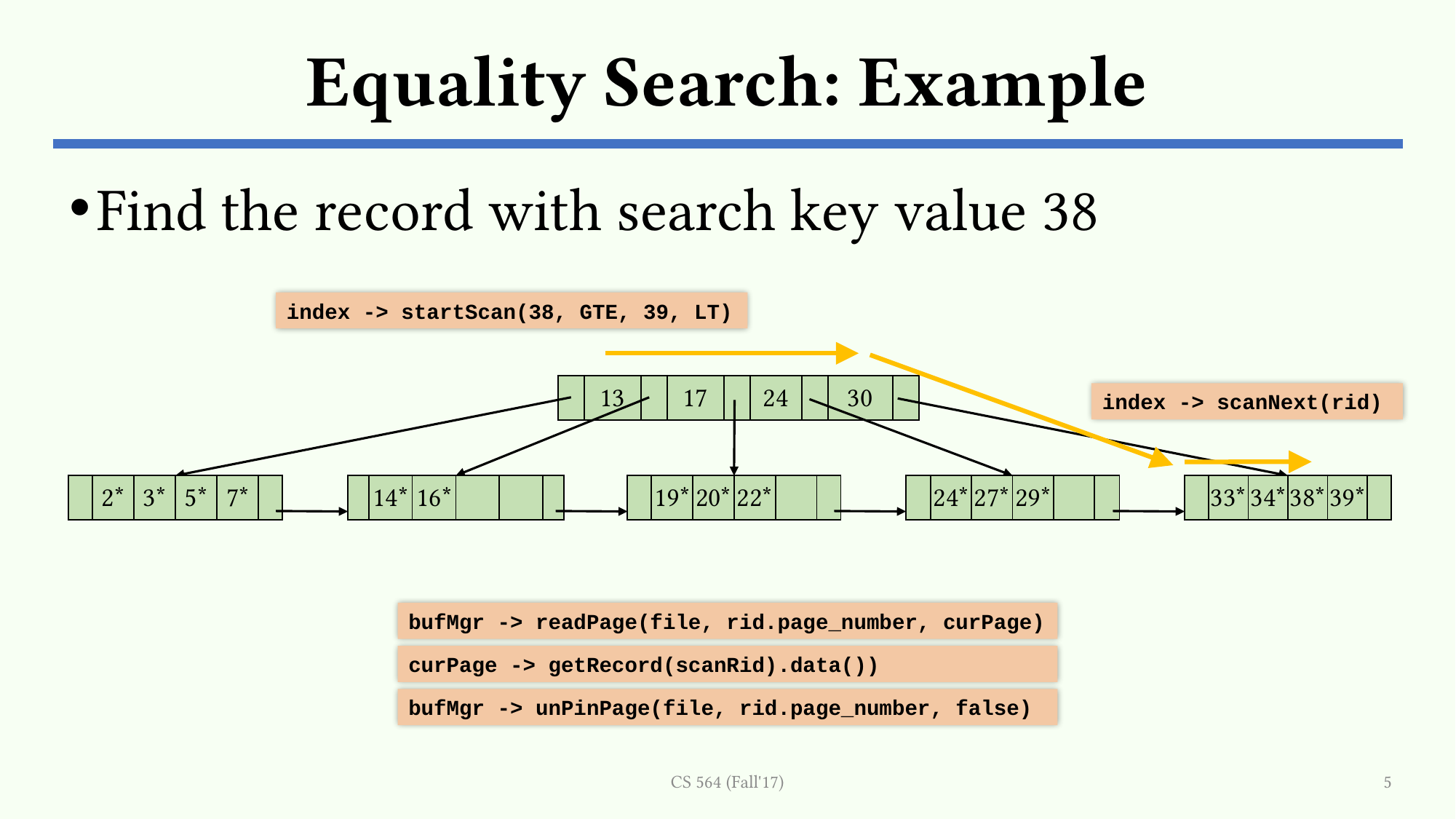

# Equality Search: Example
Find the record with search key value 38
index -> startScan(38, GTE, 39, LT)
|  | 13 |  | 17 |  | 24 |  | 30 |  |
| --- | --- | --- | --- | --- | --- | --- | --- | --- |
index -> scanNext(rid)
|  | 2\* | 3\* | 5\* | 7\* |  |
| --- | --- | --- | --- | --- | --- |
|  | 14\* | 16\* |  |  |  |
| --- | --- | --- | --- | --- | --- |
|  | 19\* | 20\* | 22\* |  |  |
| --- | --- | --- | --- | --- | --- |
|  | 24\* | 27\* | 29\* |  |  |
| --- | --- | --- | --- | --- | --- |
|  | 33\* | 34\* | 38\* | 39\* |  |
| --- | --- | --- | --- | --- | --- |
bufMgr -> readPage(file, rid.page_number, curPage)
curPage -> getRecord(scanRid).data())
bufMgr -> unPinPage(file, rid.page_number, false)
CS 564 (Fall'17)
5